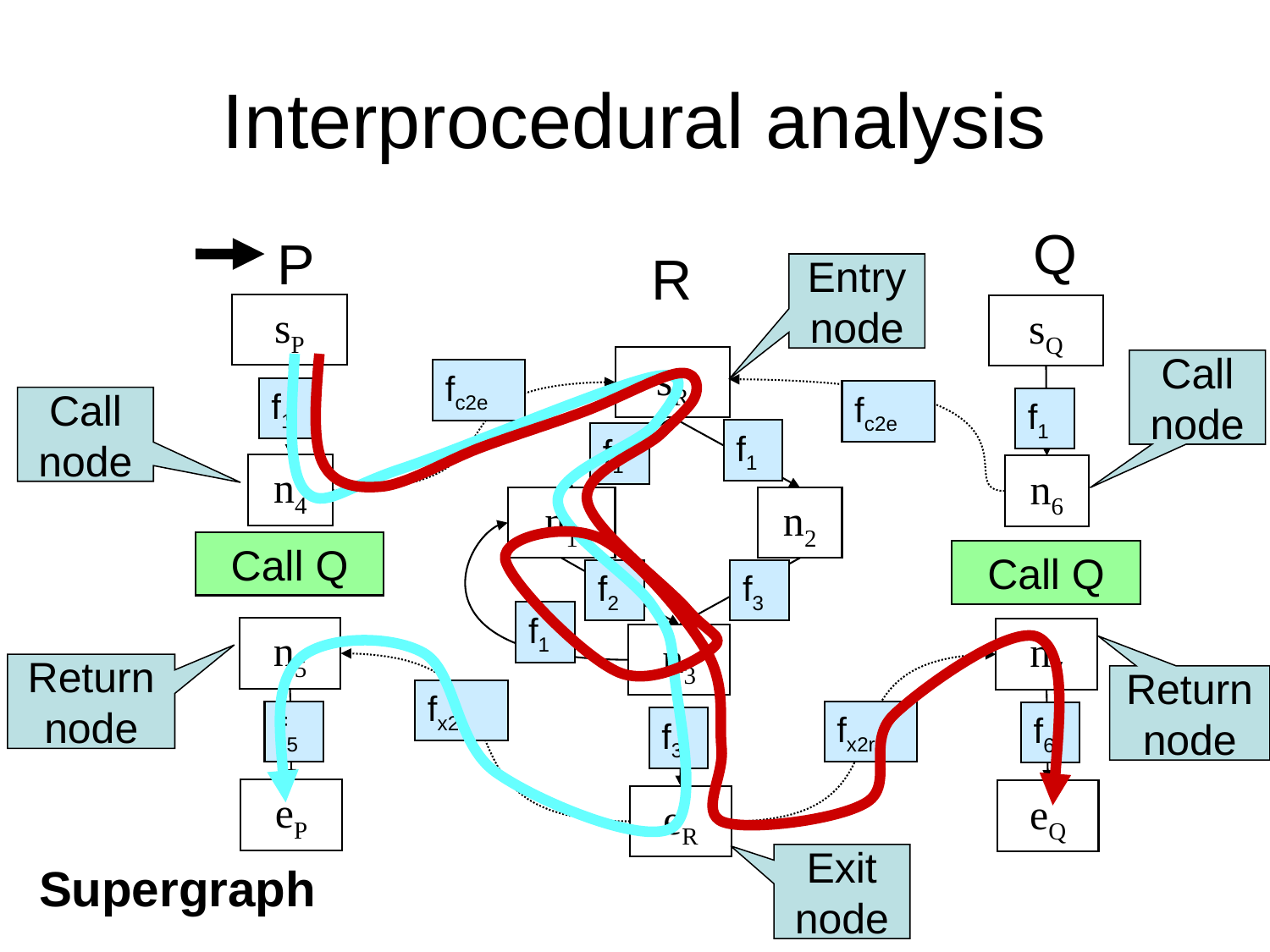

# Interprocedural analysis
Q
P
R

Entry node
sP
sQ
sR
Call node

fc2e
f1
fc2e
Call node
f1
f1
f1
n4
n6
n1
n2
Call Q
Call Q
f2
f3
f1
n5
n7
n3
Return node
Return node
fx2r
f5
fx2r
f6
f3
eP
eQ
eR
Exit node
Supergraph